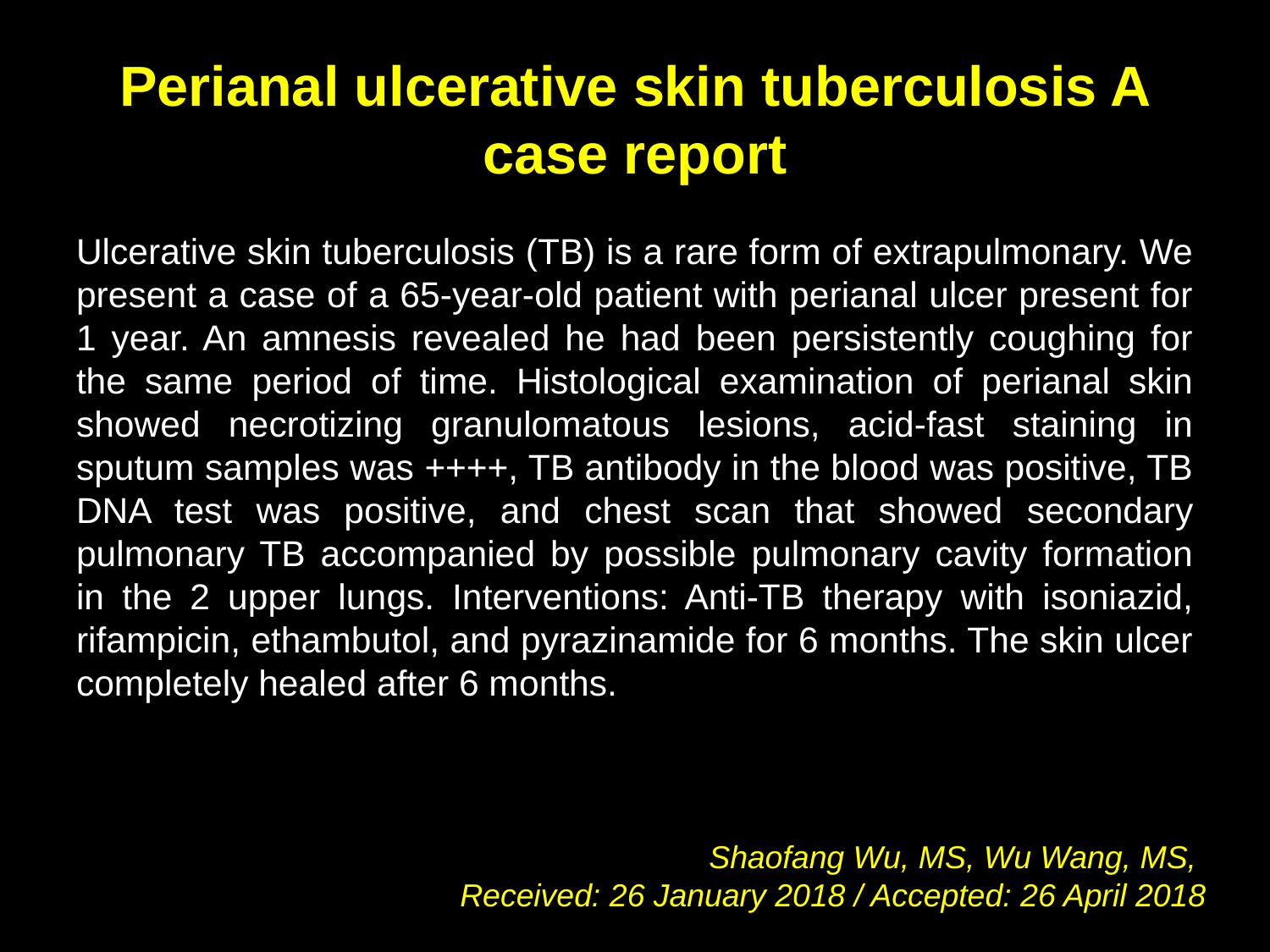

# Perianal ulcerative skin tuberculosis A case report
Ulcerative skin tuberculosis (TB) is a rare form of extrapulmonary. We present a case of a 65-year-old patient with perianal ulcer present for 1 year. An amnesis revealed he had been persistently coughing for the same period of time. Histological examination of perianal skin showed necrotizing granulomatous lesions, acid-fast staining in sputum samples was ++++, TB antibody in the blood was positive, TB DNA test was positive, and chest scan that showed secondary pulmonary TB accompanied by possible pulmonary cavity formation in the 2 upper lungs. Interventions: Anti-TB therapy with isoniazid, rifampicin, ethambutol, and pyrazinamide for 6 months. The skin ulcer completely healed after 6 months.

Shaofang Wu, MS, Wu Wang, MS,
Received: 26 January 2018 / Accepted: 26 April 2018